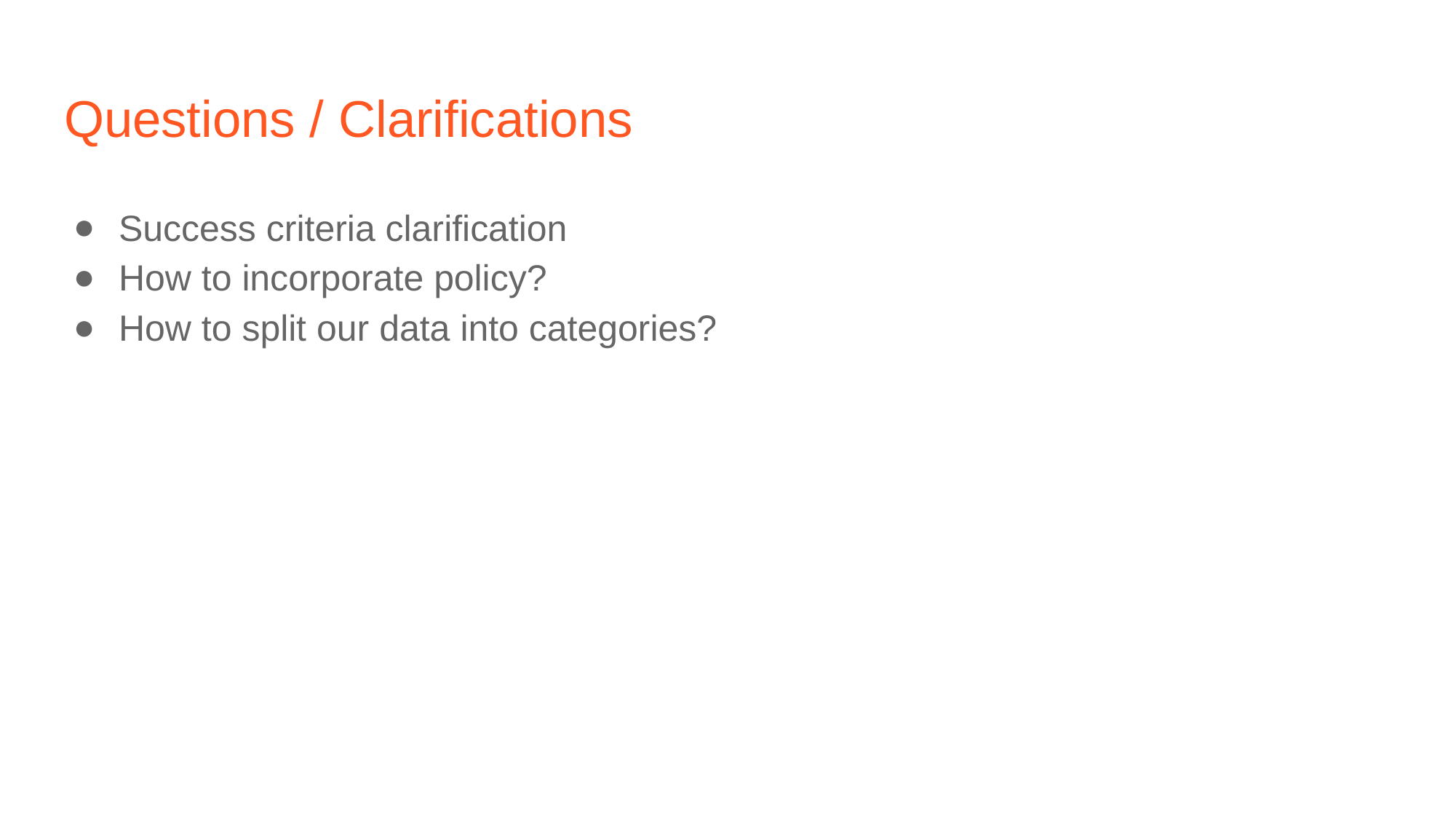

# Questions / Clarifications
Success criteria clarification
How to incorporate policy?
How to split our data into categories?